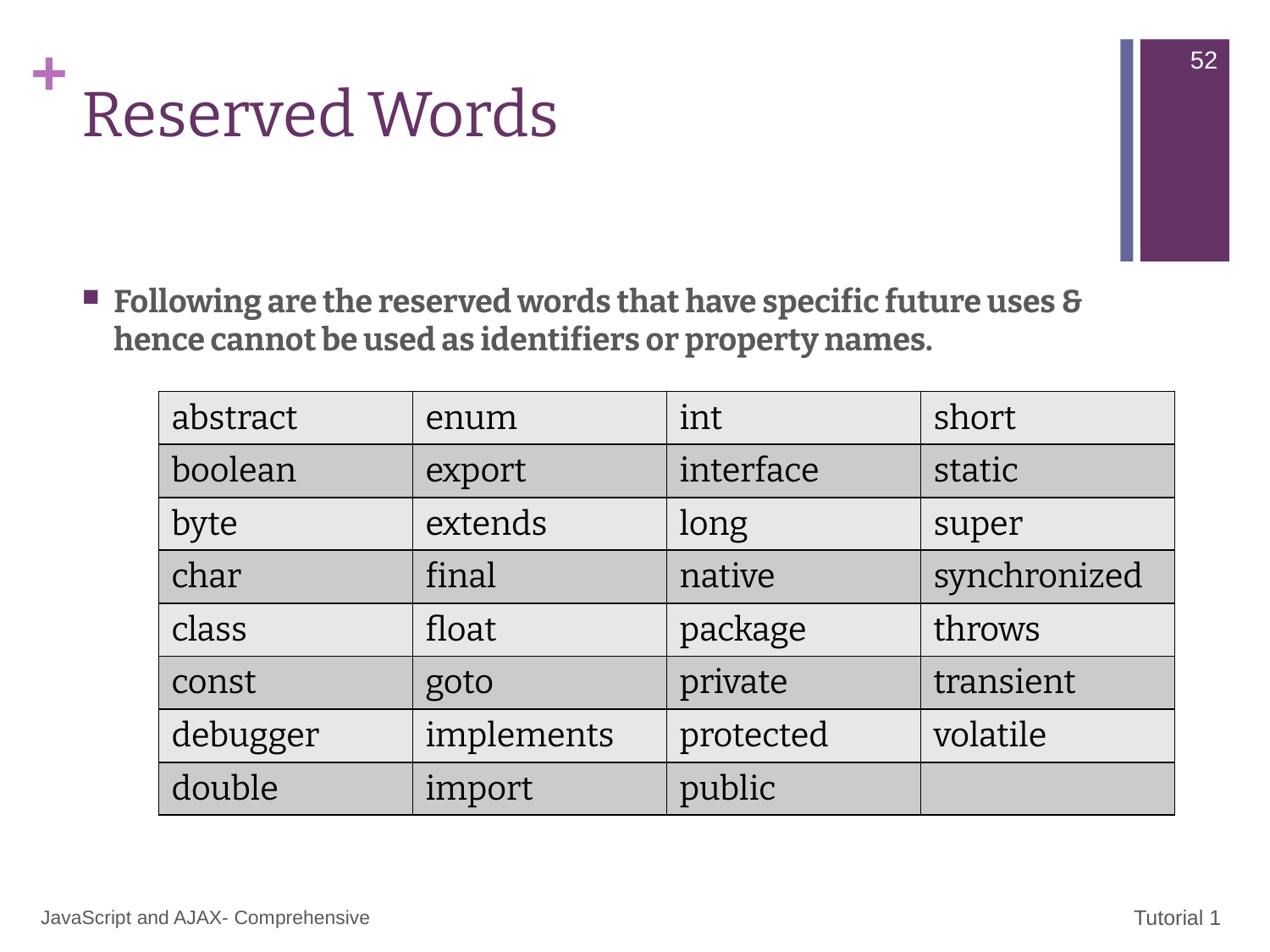

52
# Reserved Words
Following are the reserved words that have specific future uses & hence cannot be used as identifiers or property names.
| abstract | enum | int | short |
| --- | --- | --- | --- |
| boolean | export | interface | static |
| byte | extends | long | super |
| char | final | native | synchronized |
| class | float | package | throws |
| const | goto | private | transient |
| debugger | implements | protected | volatile |
| double | import | public |  |
JavaScript and AJAX- Comprehensive
Tutorial 1